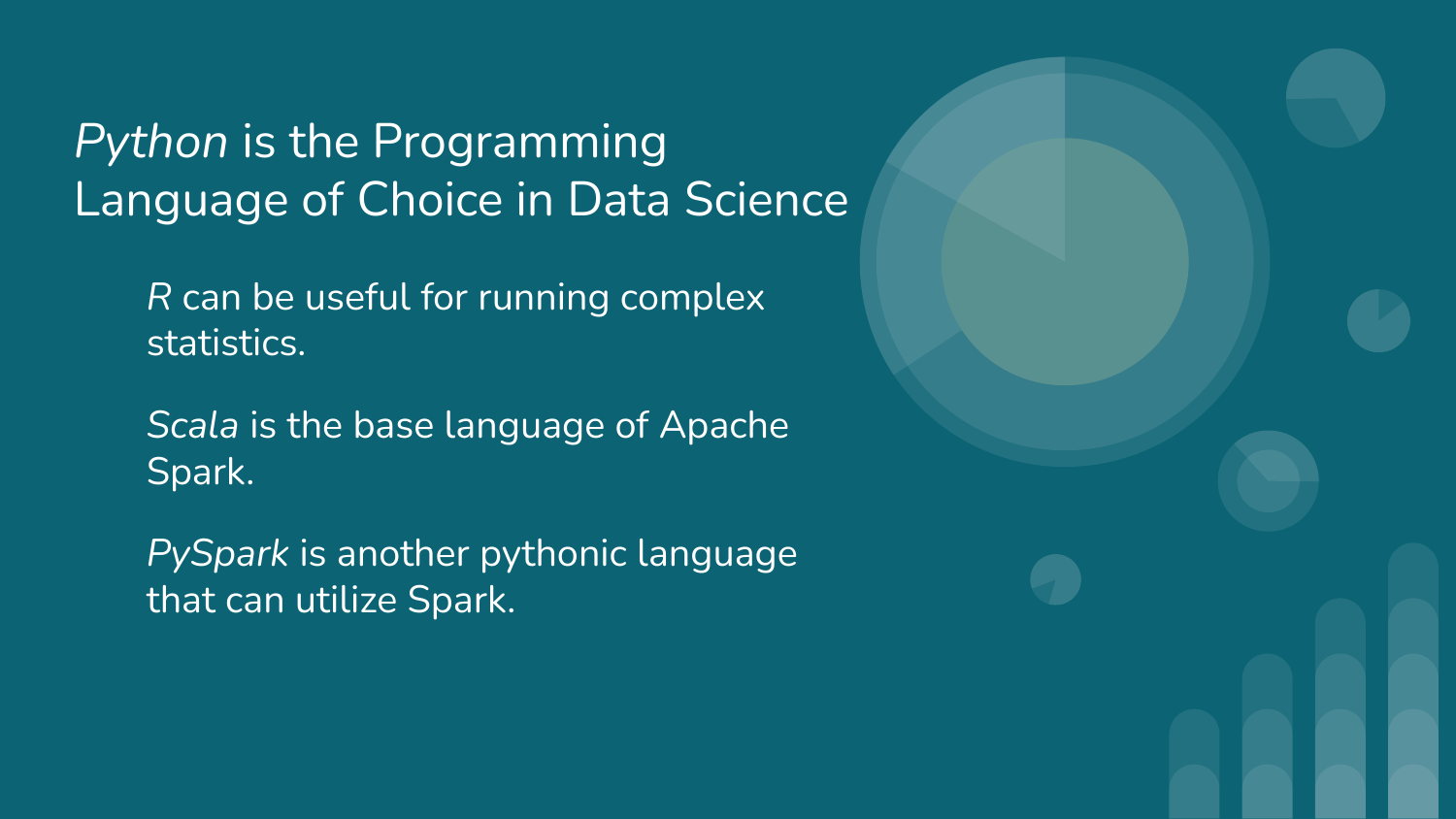

Python is the Programming Language of Choice in Data Science

R can be useful for running complex statistics.

Scala is the base language of Apache Spark.

PySpark is another pythonic language that can utilize Spark.